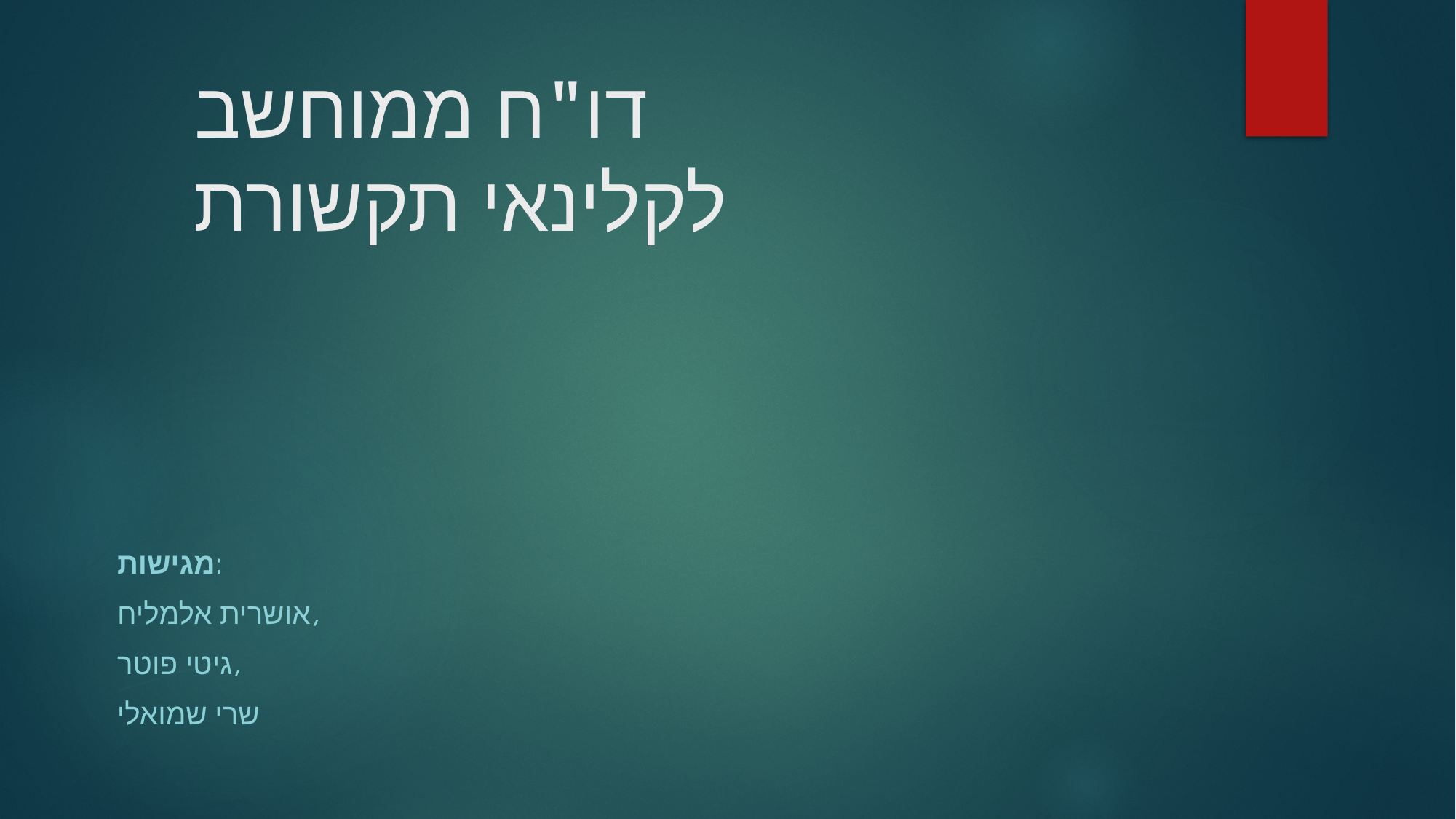

# דו"ח ממוחשב לקלינאי תקשורת
מגישות:
אושרית אלמליח,
גיטי פוטר,
שרי שמואלי